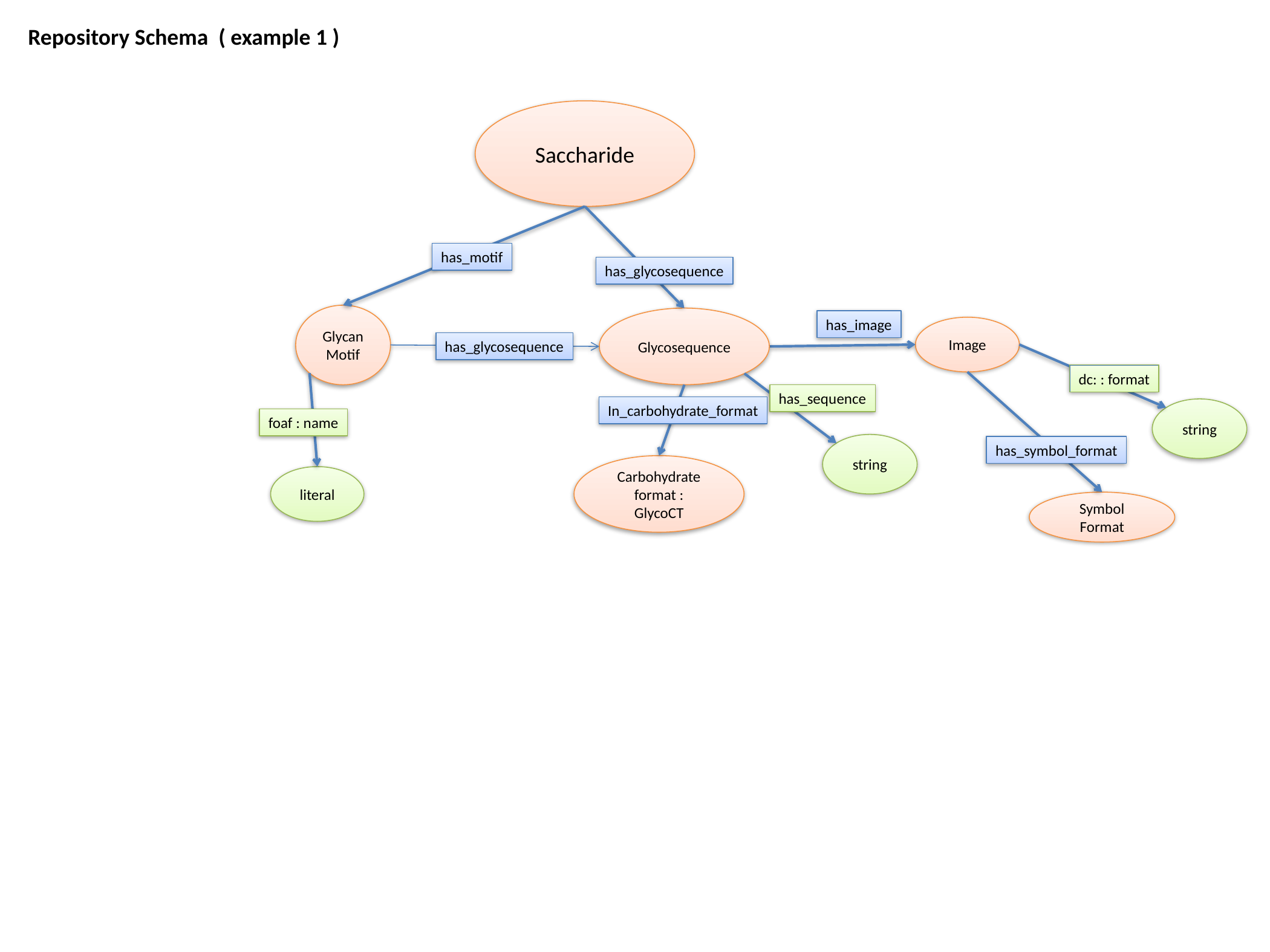

Repository Schema  ( example 1 )
Saccharide
has_motif
has_glycosequence
Glycan Motif
Glycosequence
has_image
Image
has_glycosequence
dc: : format
has_sequence
In_carbohydrate_format
string
foaf : name
string
has_symbol_format
Carbohydrate format : GlycoCT
literal
Symbol Format